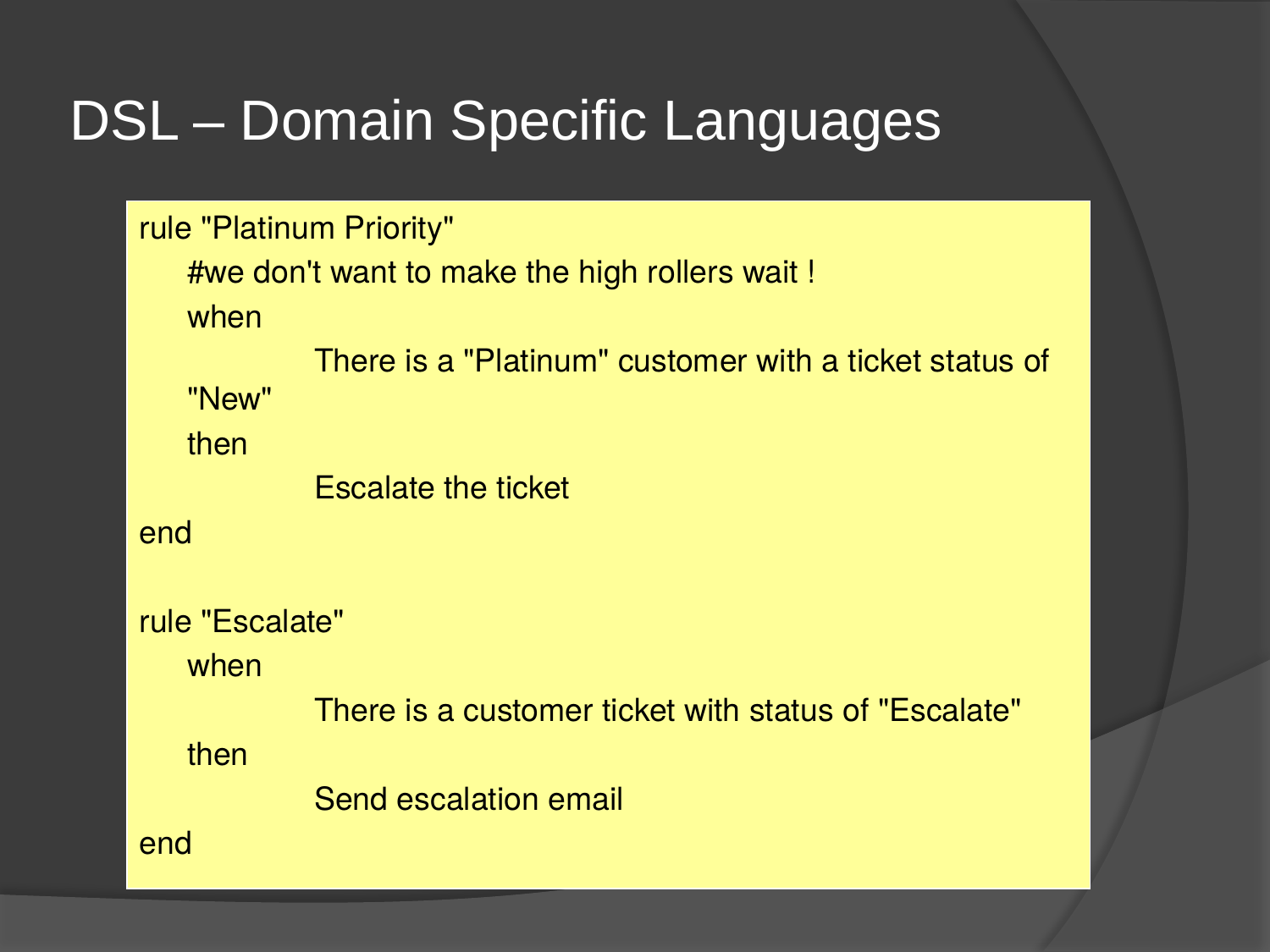

# DSL – Domain Specific Languages
rule "Platinum Priority"
	#we don't want to make the high rollers wait !
	when
		There is a "Platinum" customer with a ticket status of "New"
	then
		Escalate the ticket
end

rule "Escalate"
	when
		There is a customer ticket with status of "Escalate"
	then
		Send escalation email
end